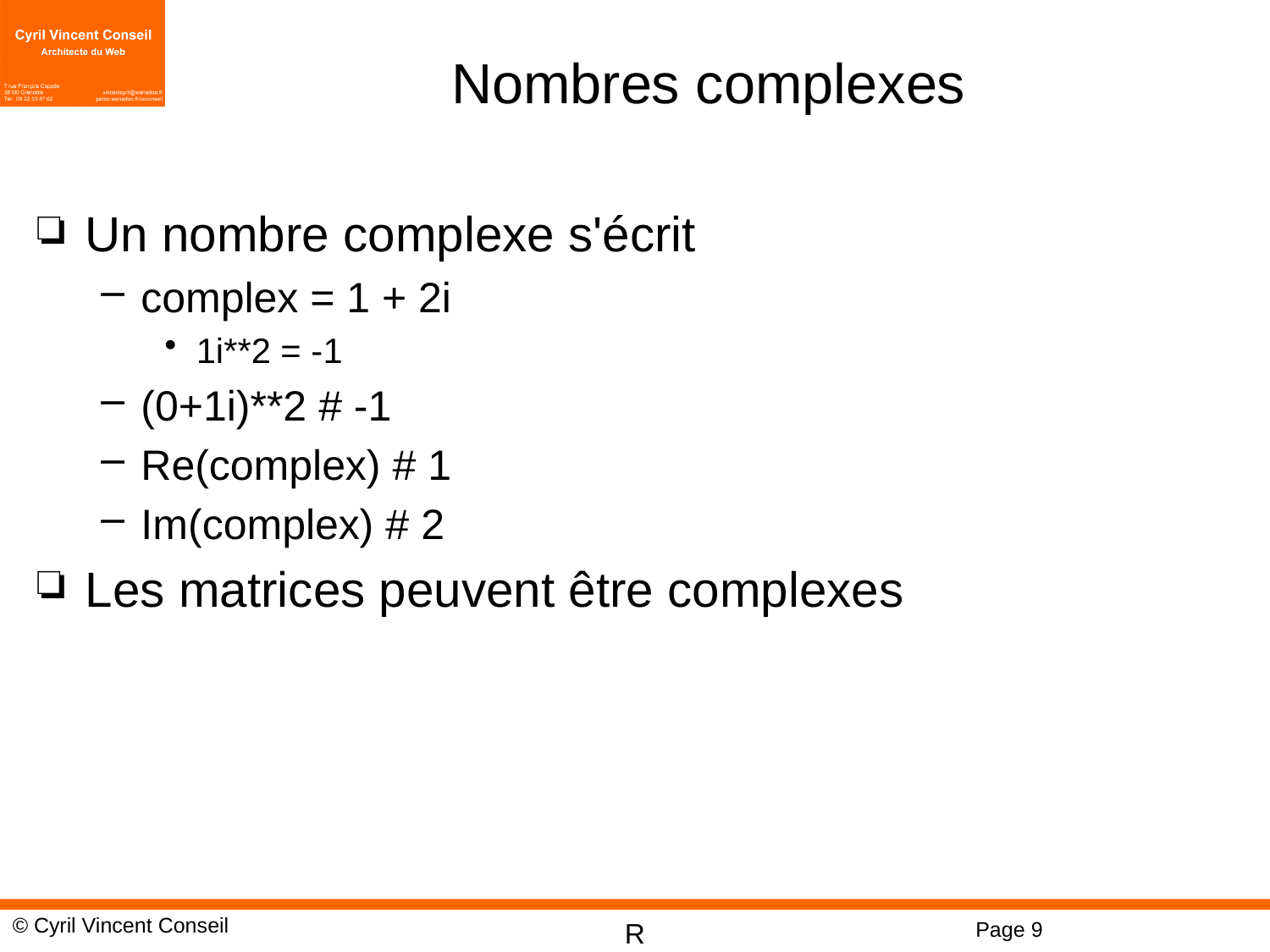

# Nombres complexes
Un nombre complexe s'écrit
complex = 1 + 2i
1i**2 = -1
(0+1i)**2 # -1
Re(complex) # 1
Im(complex) # 2
Les matrices peuvent être complexes